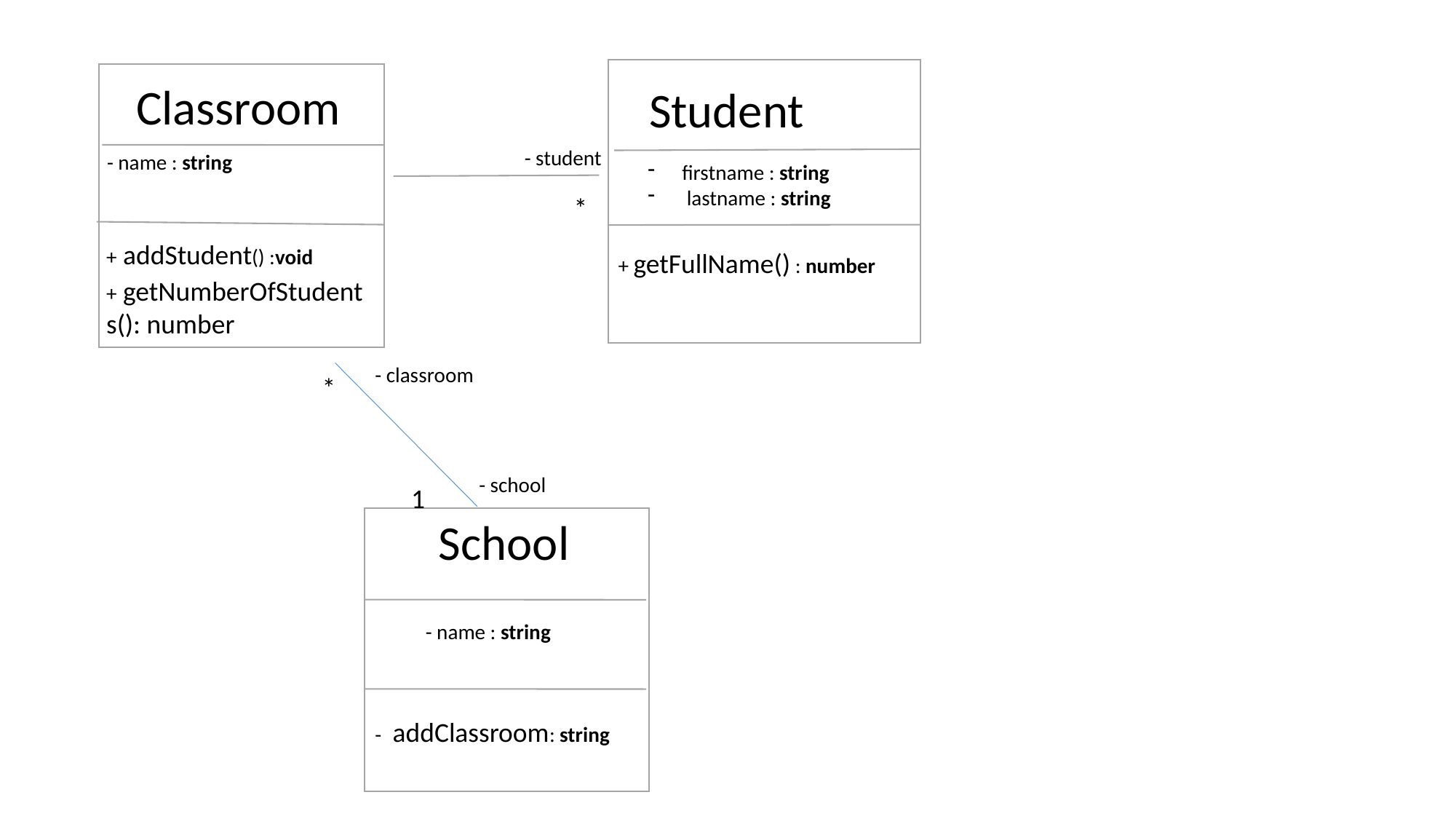

Classroom
Student
- student
- name : string
firstname : string
 lastname : string

*
+ addStudent() :void
+ getFullName() : number
+ getNumberOfStudents(): number
- classroom
*
- school
1
School

- name : string
-  addClassroom: string